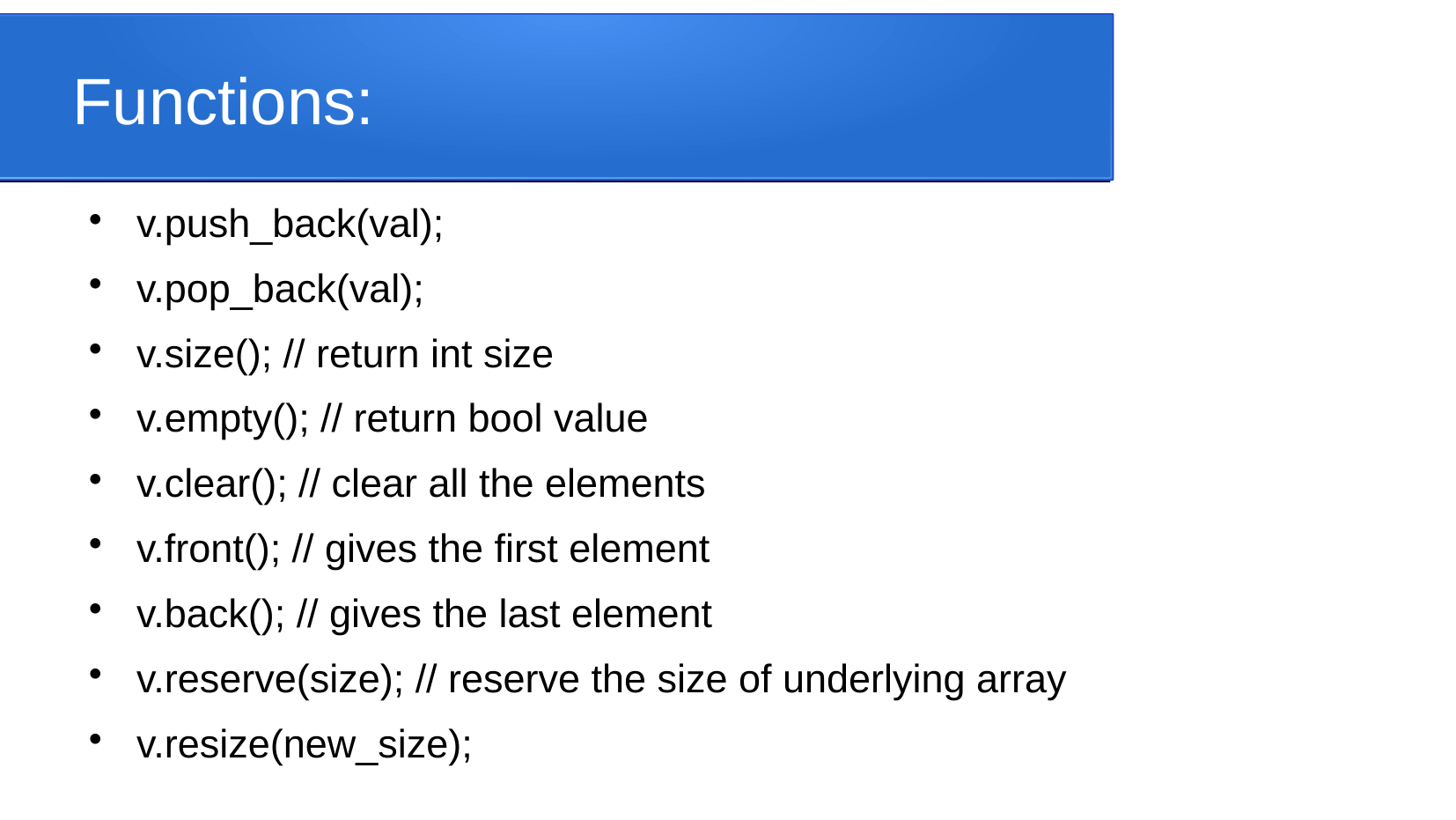

Functions:
v.push_back(val);
v.pop_back(val);
v.size(); // return int size
v.empty(); // return bool value
v.clear(); // clear all the elements
v.front(); // gives the first element
v.back(); // gives the last element
v.reserve(size); // reserve the size of underlying array
v.resize(new_size);